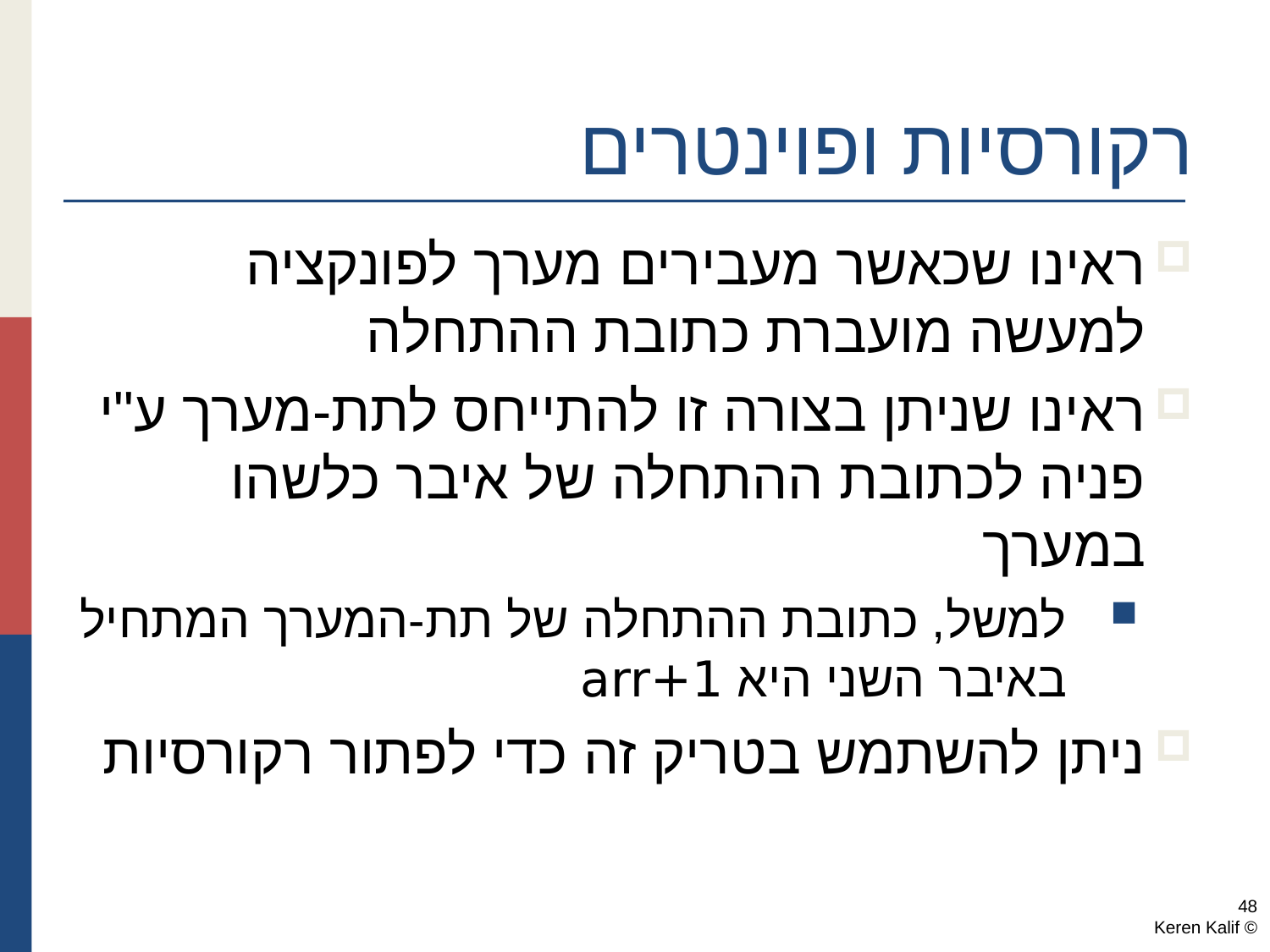

# רקורסיות ופוינטרים
ראינו שכאשר מעבירים מערך לפונקציה למעשה מועברת כתובת ההתחלה
ראינו שניתן בצורה זו להתייחס לתת-מערך ע"י פניה לכתובת ההתחלה של איבר כלשהו במערך
למשל, כתובת ההתחלה של תת-המערך המתחיל באיבר השני היא arr+1
ניתן להשתמש בטריק זה כדי לפתור רקורסיות
48
© Keren Kalif